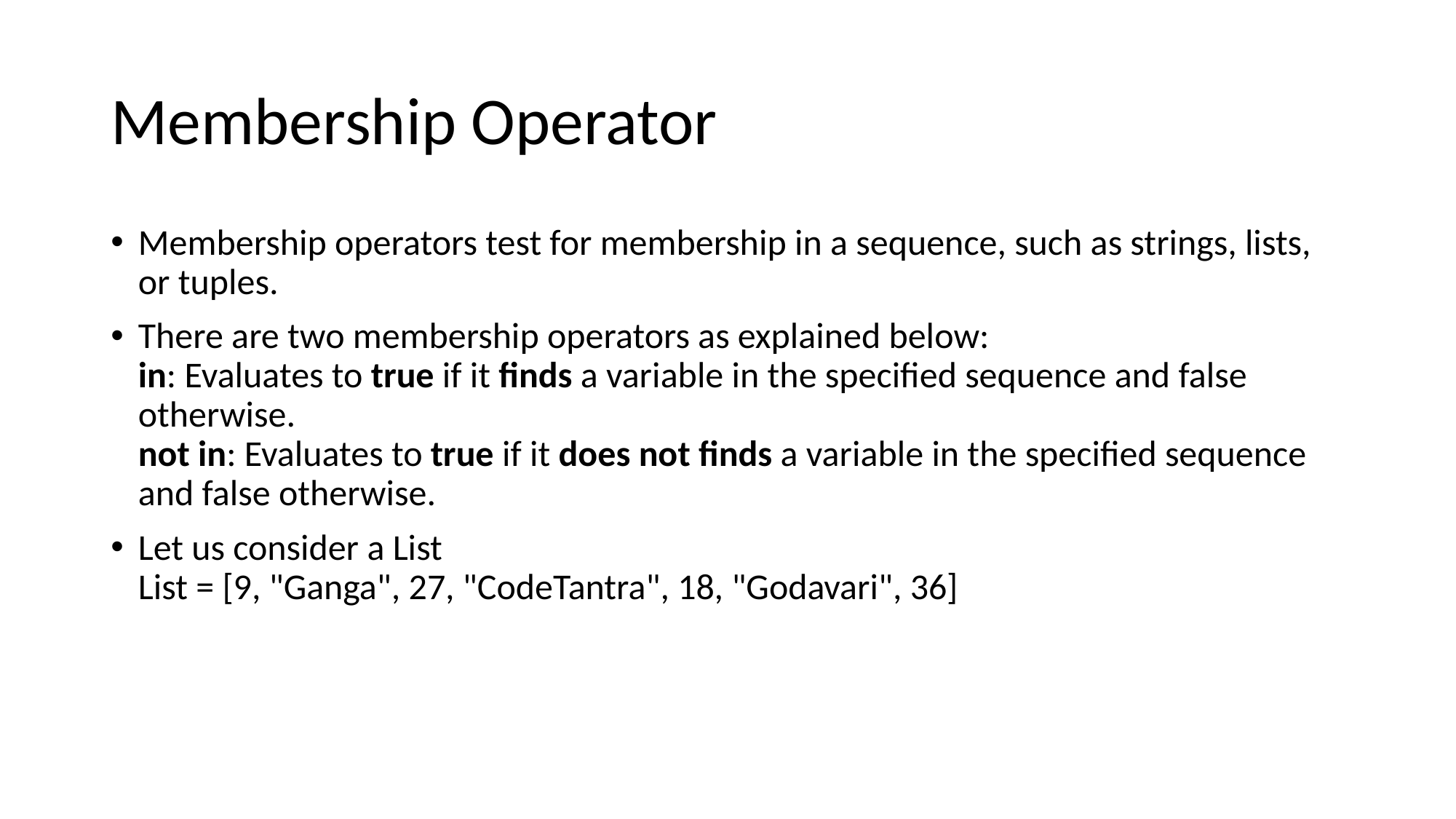

# Membership Operator
Membership operators test for membership in a sequence, such as strings, lists, or tuples.
There are two membership operators as explained below:
in: Evaluates to true if it finds a variable in the specified sequence and false otherwise.
not in: Evaluates to true if it does not finds a variable in the specified sequence and false otherwise.
Let us consider a List
List = [9, "Ganga", 27, "CodeTantra", 18, "Godavari", 36]